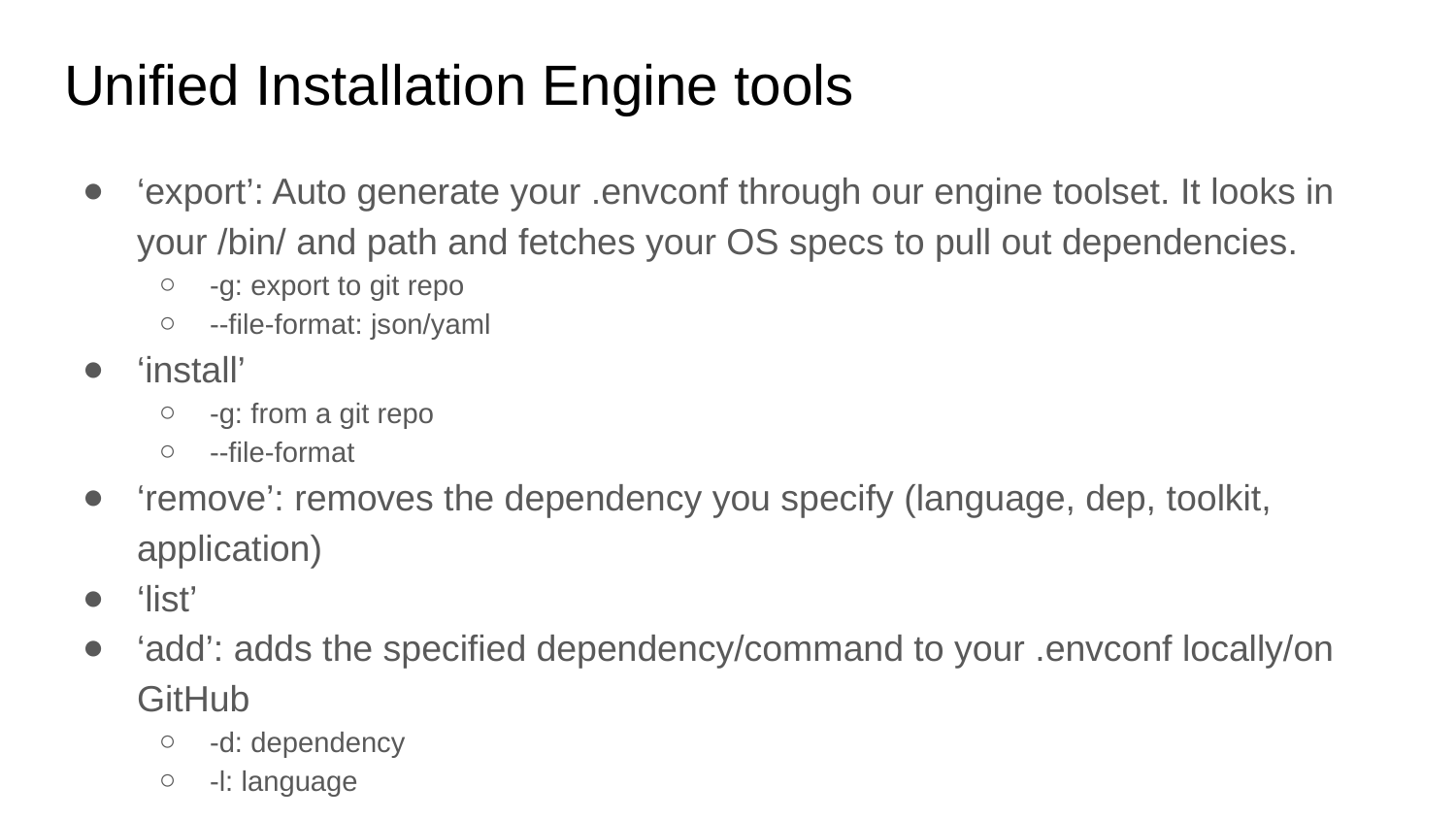

# Unified Installation Engine tools
‘export’: Auto generate your .envconf through our engine toolset. It looks in your /bin/ and path and fetches your OS specs to pull out dependencies.
-g: export to git repo
--file-format: json/yaml
‘install’
-g: from a git repo
--file-format
‘remove’: removes the dependency you specify (language, dep, toolkit, application)
‘list’
‘add’: adds the specified dependency/command to your .envconf locally/on GitHub
-d: dependency
-l: language